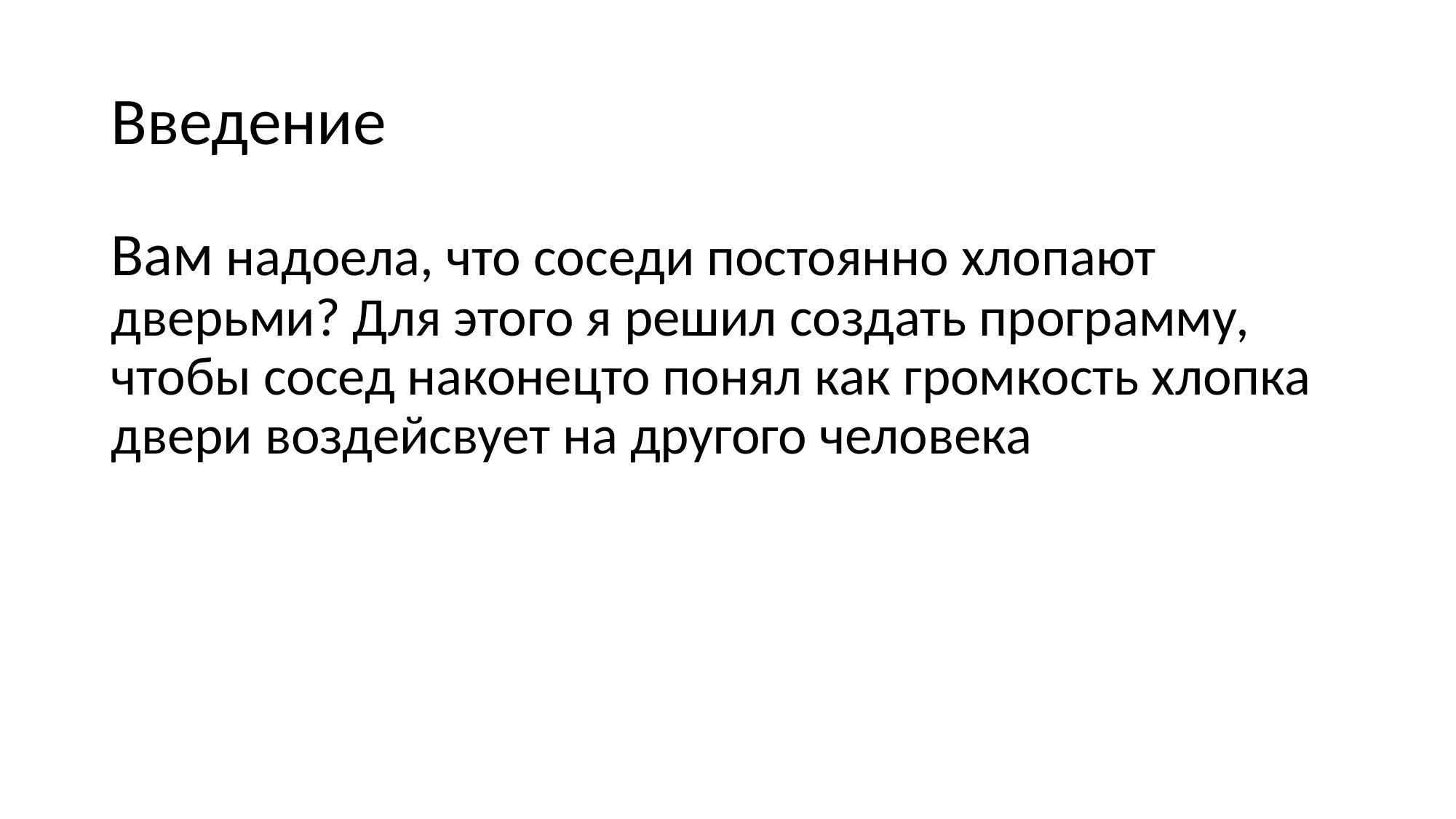

# Введение
Вам надоела, что соседи постоянно хлопают дверьми? Для этого я решил создать программу, чтобы сосед наконецто понял как громкость хлопка двери воздейсвует на другого человека